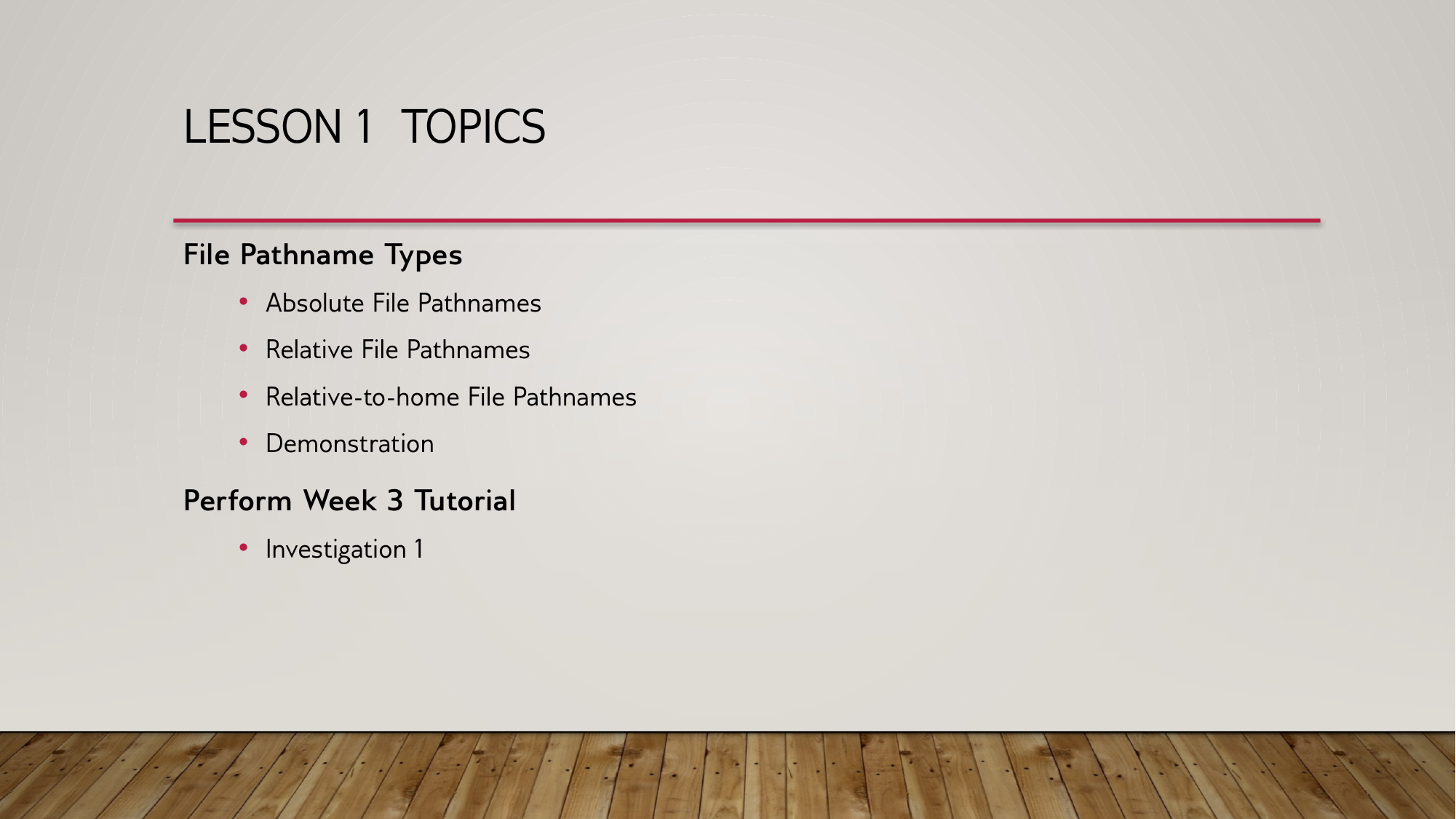

Lesson 1  topics
File Pathname Types
Absolute File Pathnames
Relative File Pathnames
Relative-to-home File Pathnames
Demonstration
Perform Week 3 Tutorial
Investigation 1